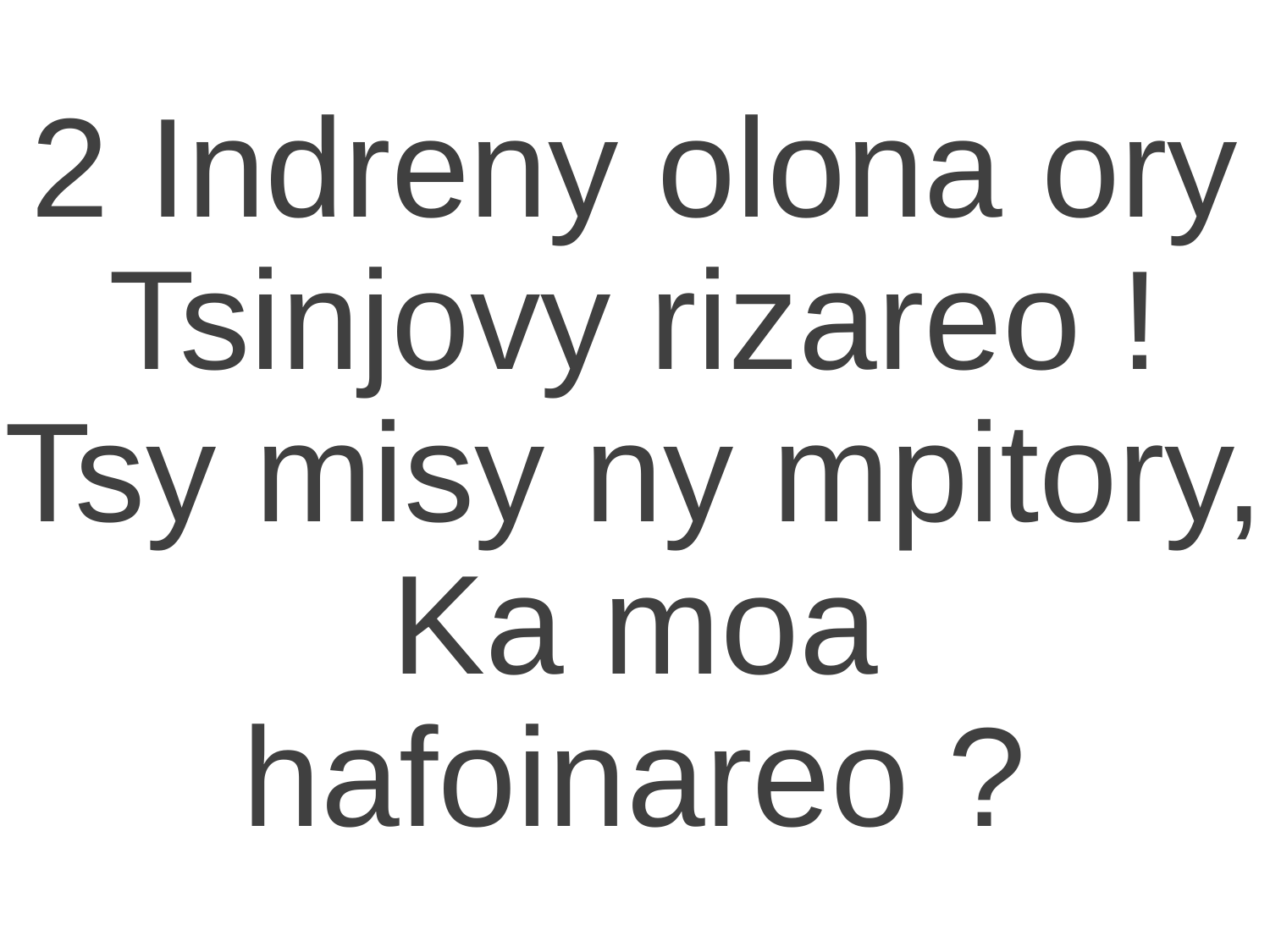

2 Indreny olona ory
Tsinjovy rizareo !
Tsy misy ny mpitory,
Ka moa hafoinareo ?